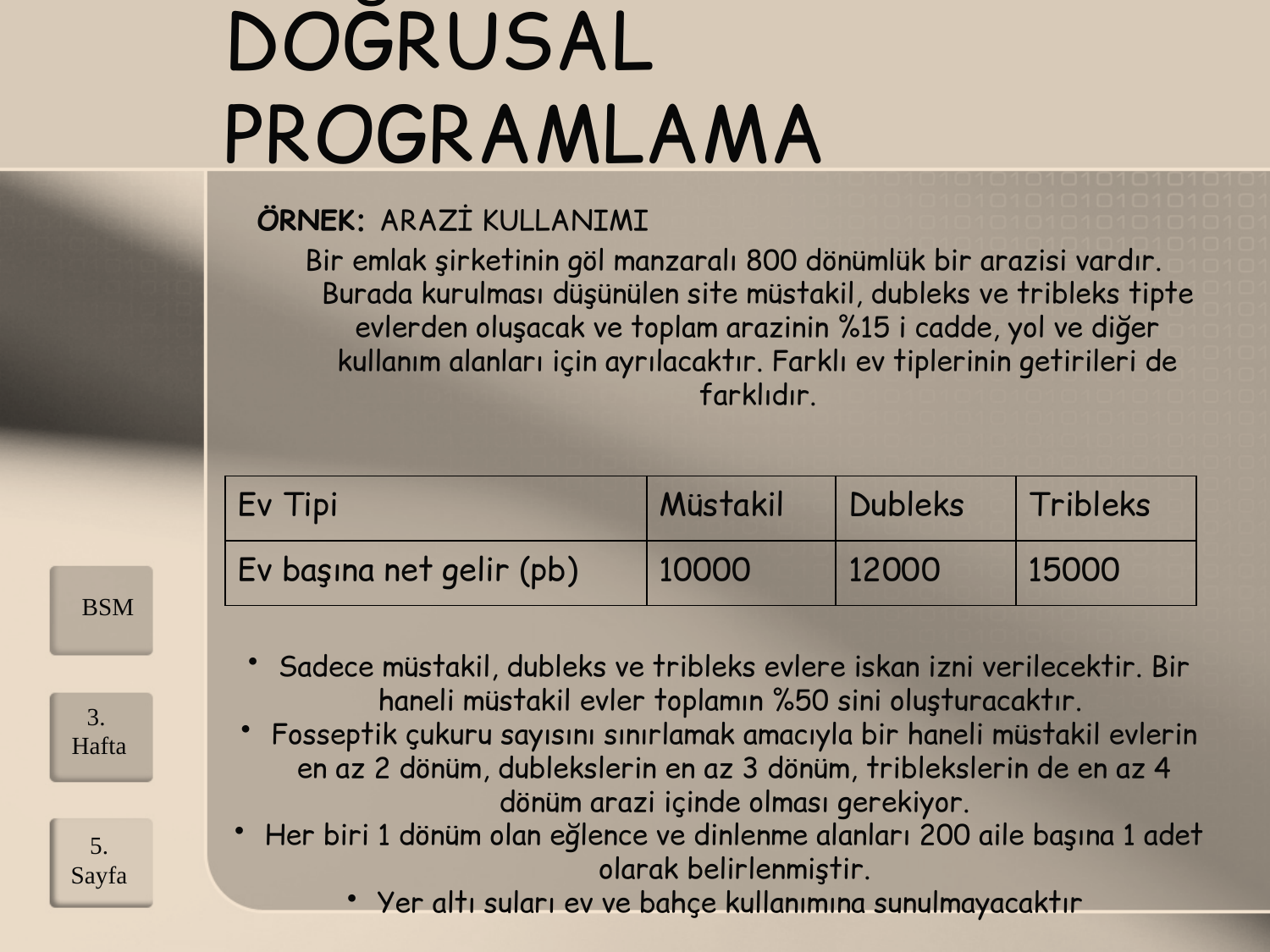

# DOĞRUSAL PROGRAMLAMA
ÖRNEK: ARAZİ KULLANIMI
Bir emlak şirketinin göl manzaralı 800 dönümlük bir arazisi vardır. Burada kurulması düşünülen site müstakil, dubleks ve tribleks tipte evlerden oluşacak ve toplam arazinin %15 i cadde, yol ve diğer kullanım alanları için ayrılacaktır. Farklı ev tiplerinin getirileri de farklıdır.
| Ev Tipi | Müstakil | Dubleks | Tribleks |
| --- | --- | --- | --- |
| Ev başına net gelir (pb) | 10000 | 12000 | 15000 |
BSM

Sadece müstakil, dubleks ve tribleks evlere iskan izni verilecektir. Bir haneli müstakil evler toplamın %50 sini oluşturacaktır.
Fosseptik çukuru sayısını sınırlamak amacıyla bir haneli müstakil evlerin en az 2 dönüm, dublekslerin en az 3 dönüm, triblekslerin de en az 4 dönüm arazi içinde olması gerekiyor.
Her biri 1 dönüm olan eğlence ve dinlenme alanları 200 aile başına 1 adet olarak belirlenmiştir.
Yer altı suları ev ve bahçe kullanımına sunulmayacaktır
3.  Hafta
5. Sayfa